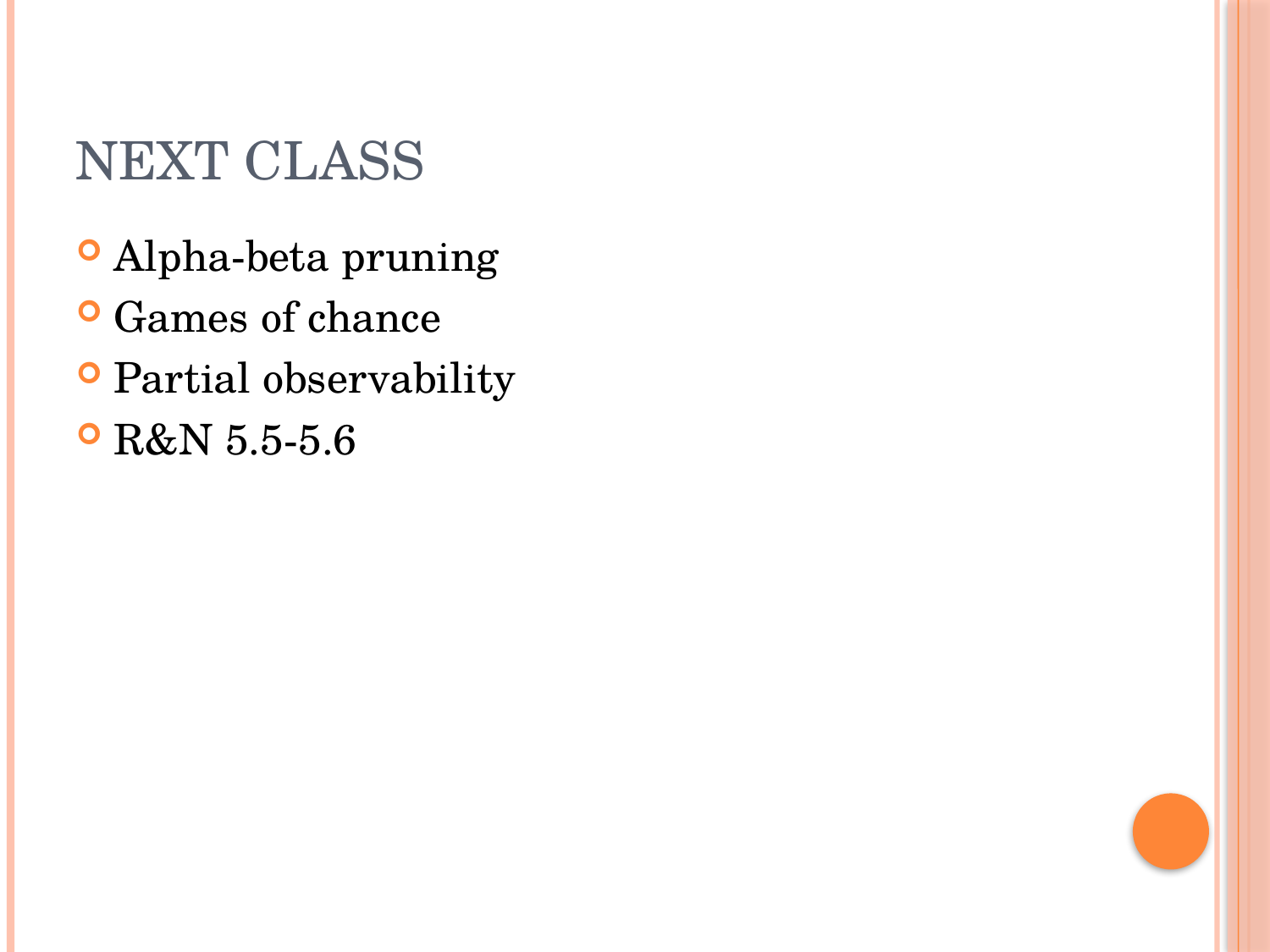

# Next Class
Alpha-beta pruning
Games of chance
Partial observability
R&N 5.5-5.6